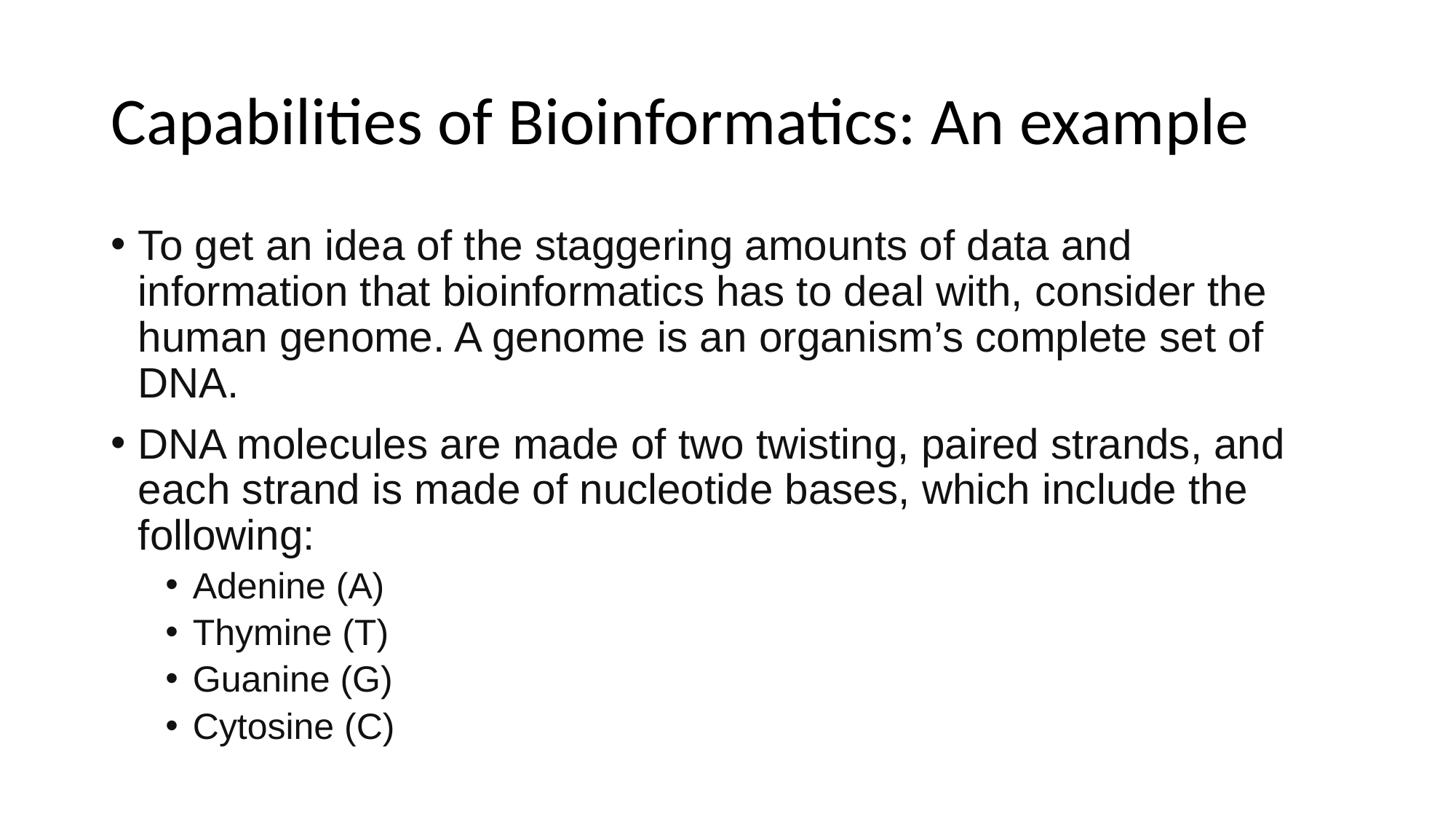

# Capabilities of Bioinformatics: An example
To get an idea of the staggering amounts of data and information that bioinformatics has to deal with, consider the human genome. A genome is an organism’s complete set of DNA.﻿
DNA molecules are made of two twisting, paired strands, and each strand is made of nucleotide bases, which include the following:
Adenine (A)
Thymine (T)
Guanine (G)
Cytosine (C)